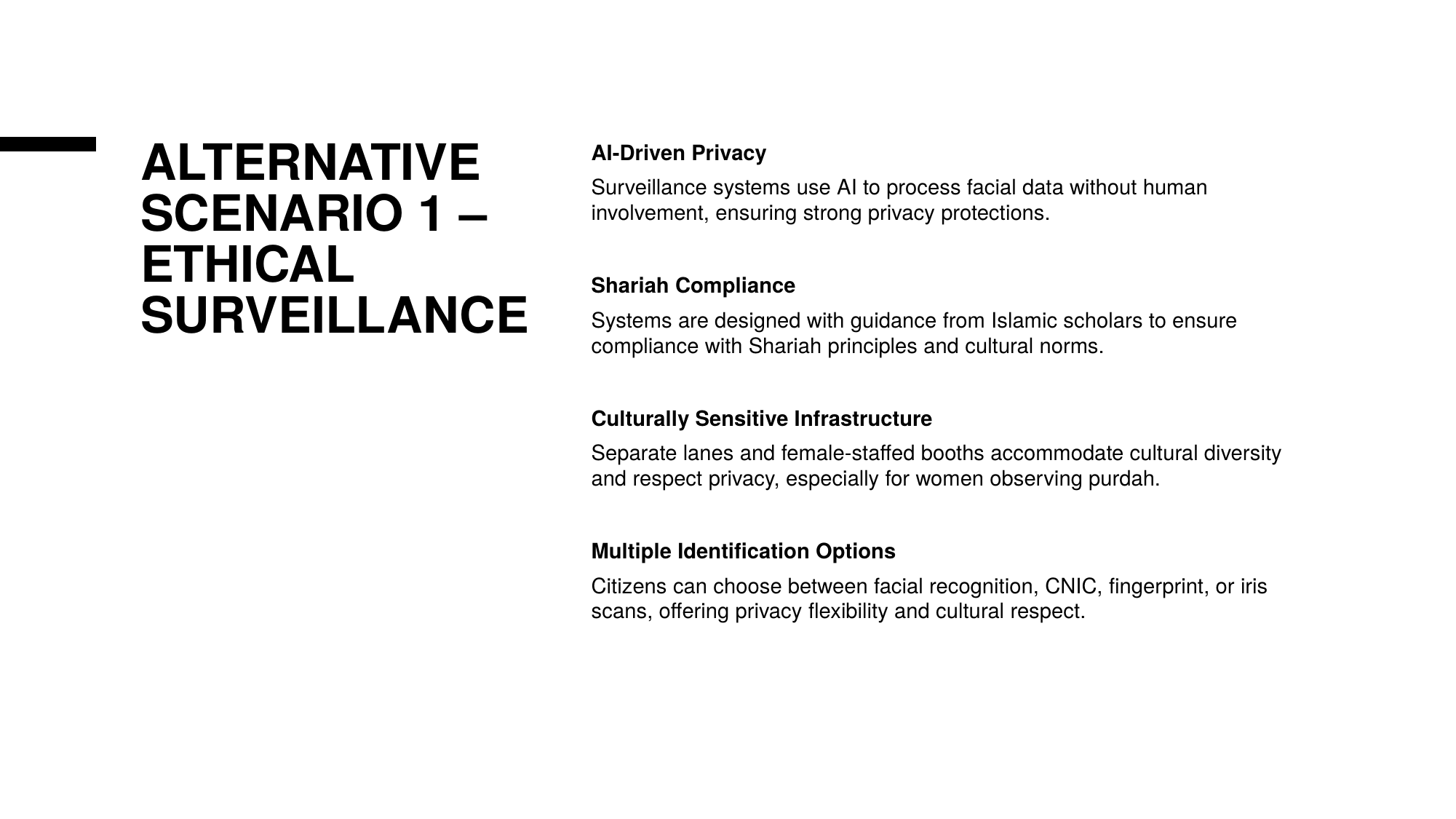

# Alternative Scenario 1 – Ethical Surveillance
AI-Driven Privacy
Surveillance systems use AI to process facial data without human involvement, ensuring strong privacy protections.
Shariah Compliance
Systems are designed with guidance from Islamic scholars to ensure compliance with Shariah principles and cultural norms.
Culturally Sensitive Infrastructure
Separate lanes and female-staffed booths accommodate cultural diversity and respect privacy, especially for women observing purdah.
Multiple Identification Options
Citizens can choose between facial recognition, CNIC, fingerprint, or iris scans, offering privacy flexibility and cultural respect.